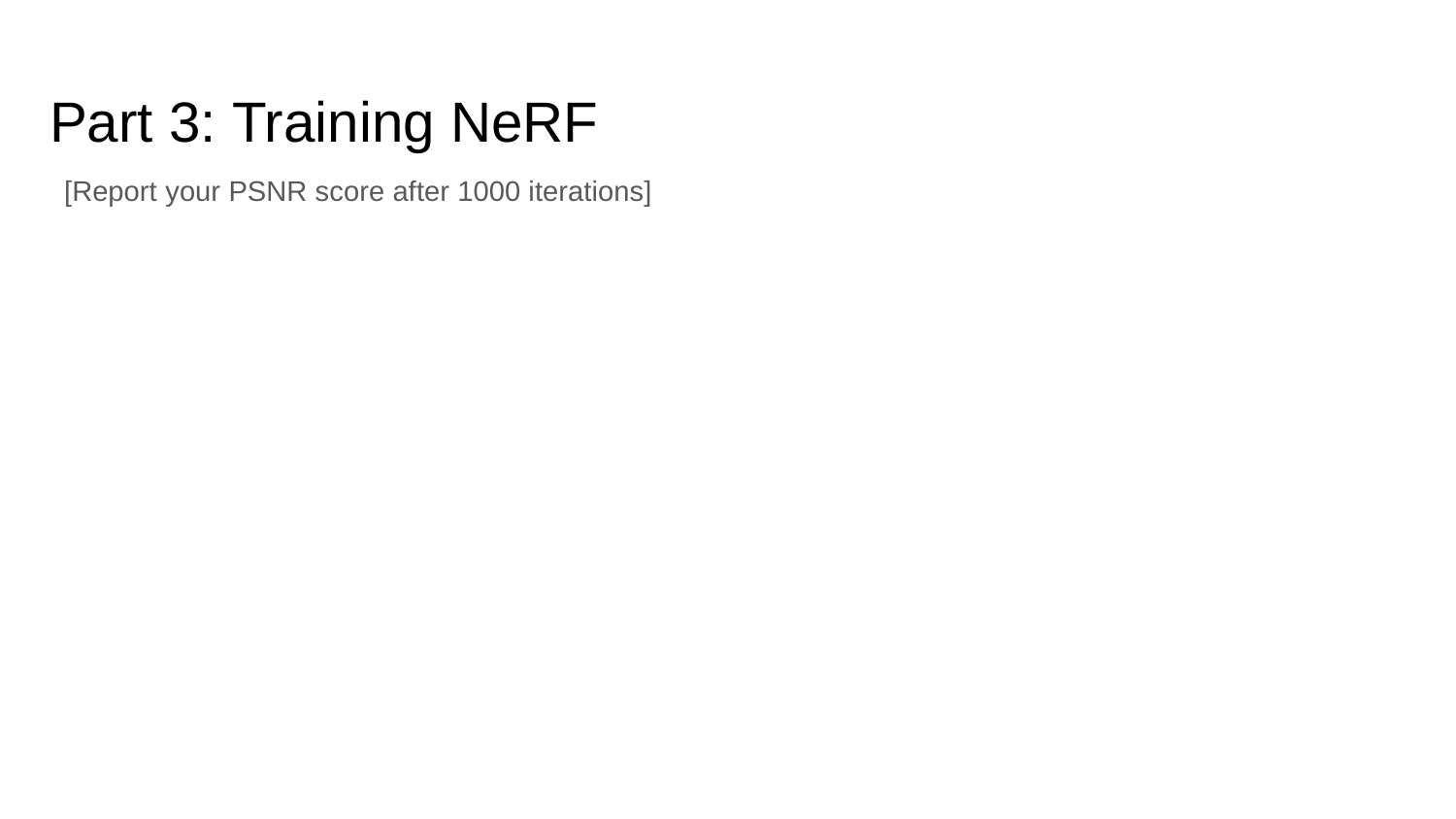

# Part 3: Training NeRF

[Report your PSNR score after 1000 iterations]